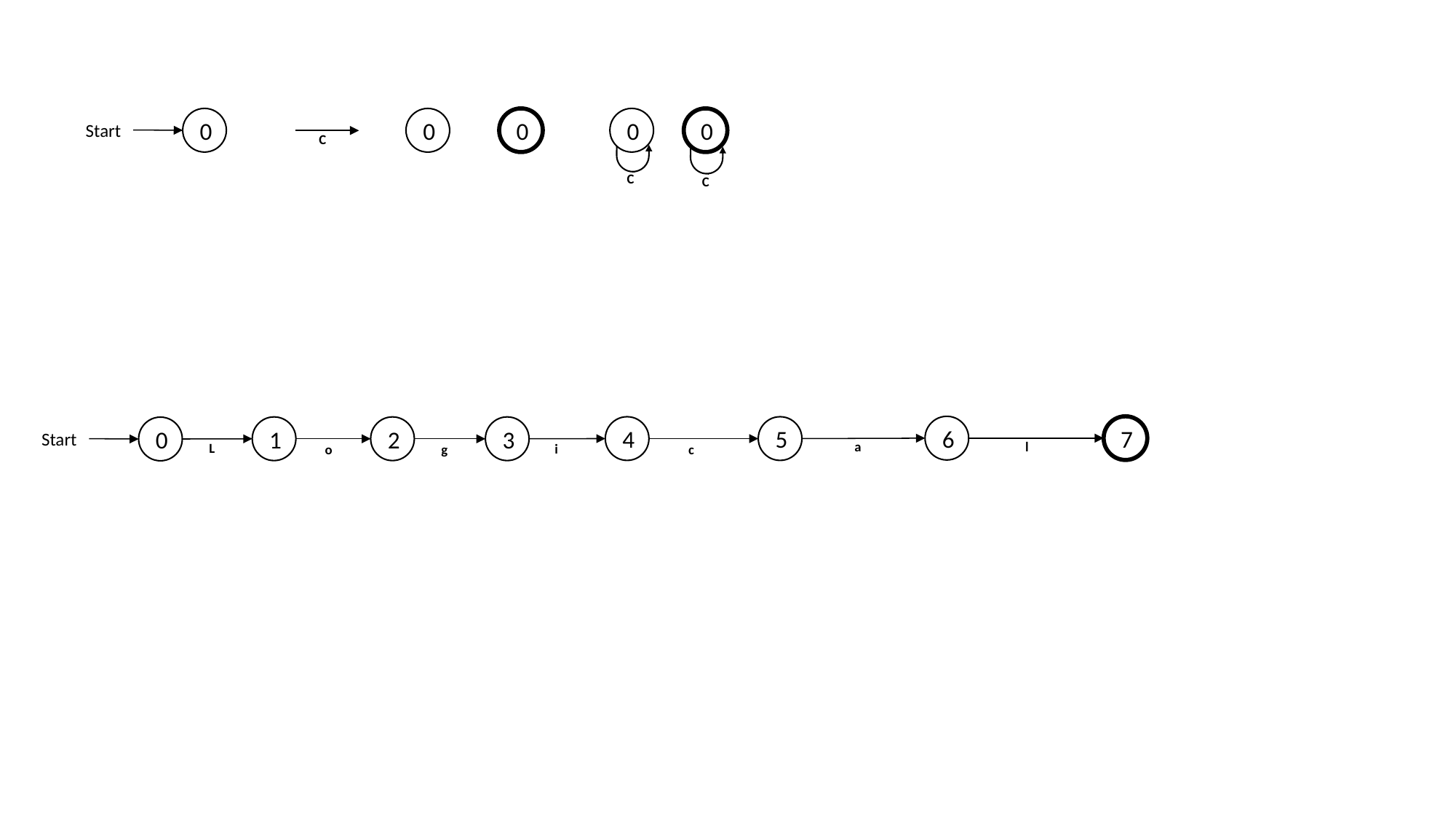

0
Start
0
0

C
0

C
0
C
6
7
4
5
1
2
3
0
Start
l
a
L
i
g
o
c